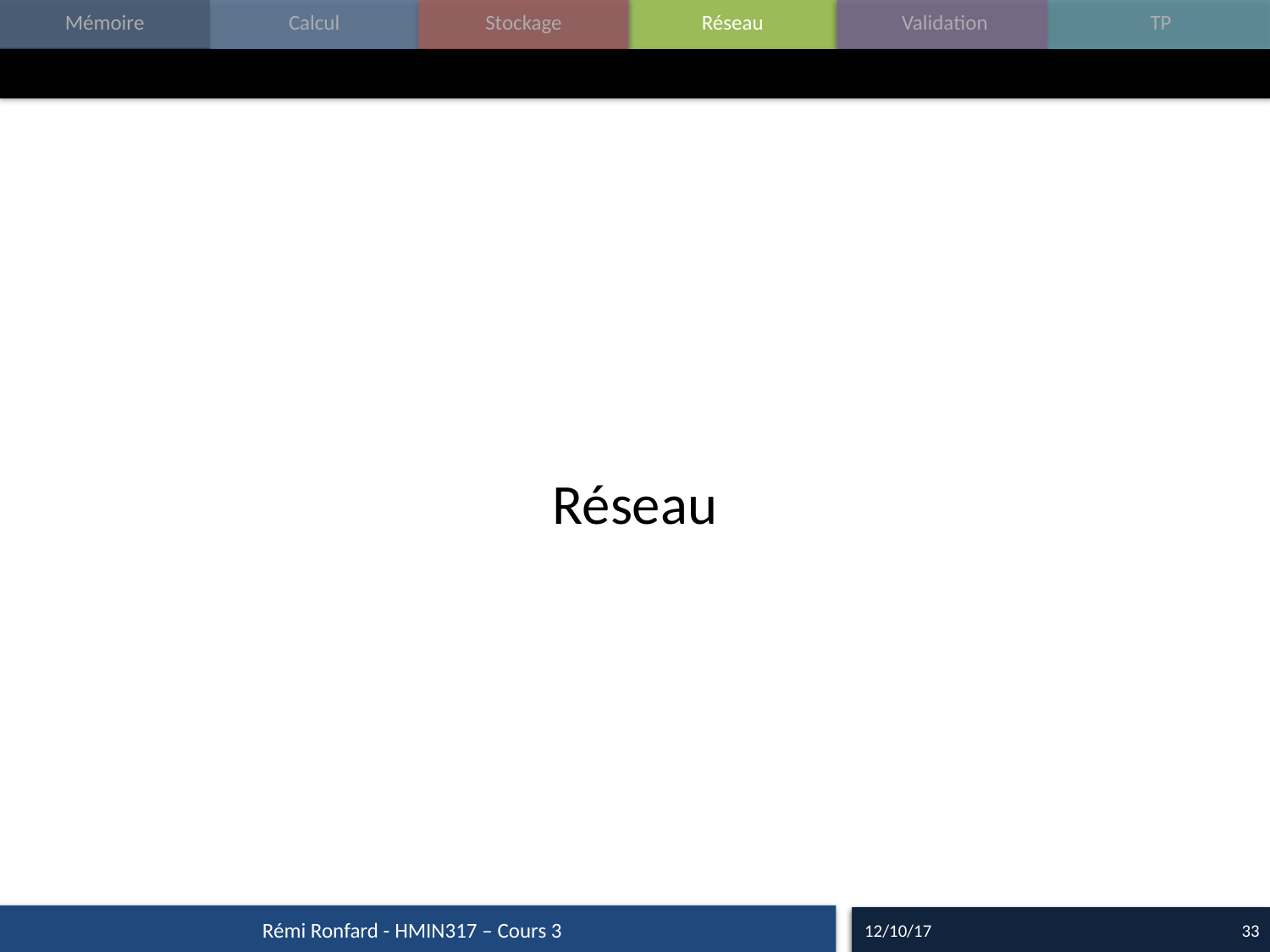

#
Réseau
Rémi Ronfard - HMIN317 – Cours 3
12/10/17
33